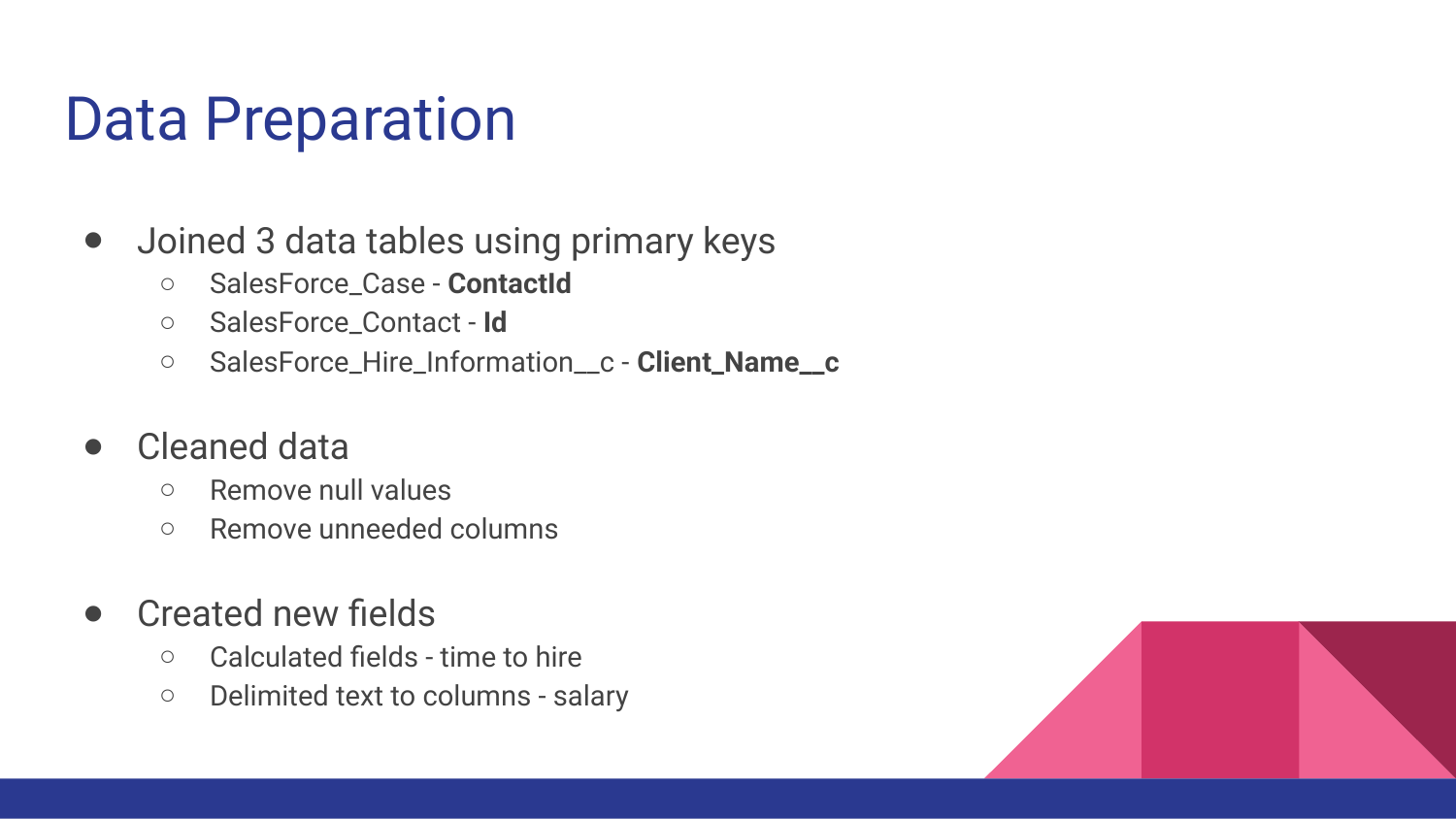

# Data Preparation
Joined 3 data tables using primary keys
SalesForce_Case - ContactId
SalesForce_Contact - Id
SalesForce_Hire_Information__c - Client_Name__c
Cleaned data
Remove null values
Remove unneeded columns
Created new fields
Calculated fields - time to hire
Delimited text to columns - salary